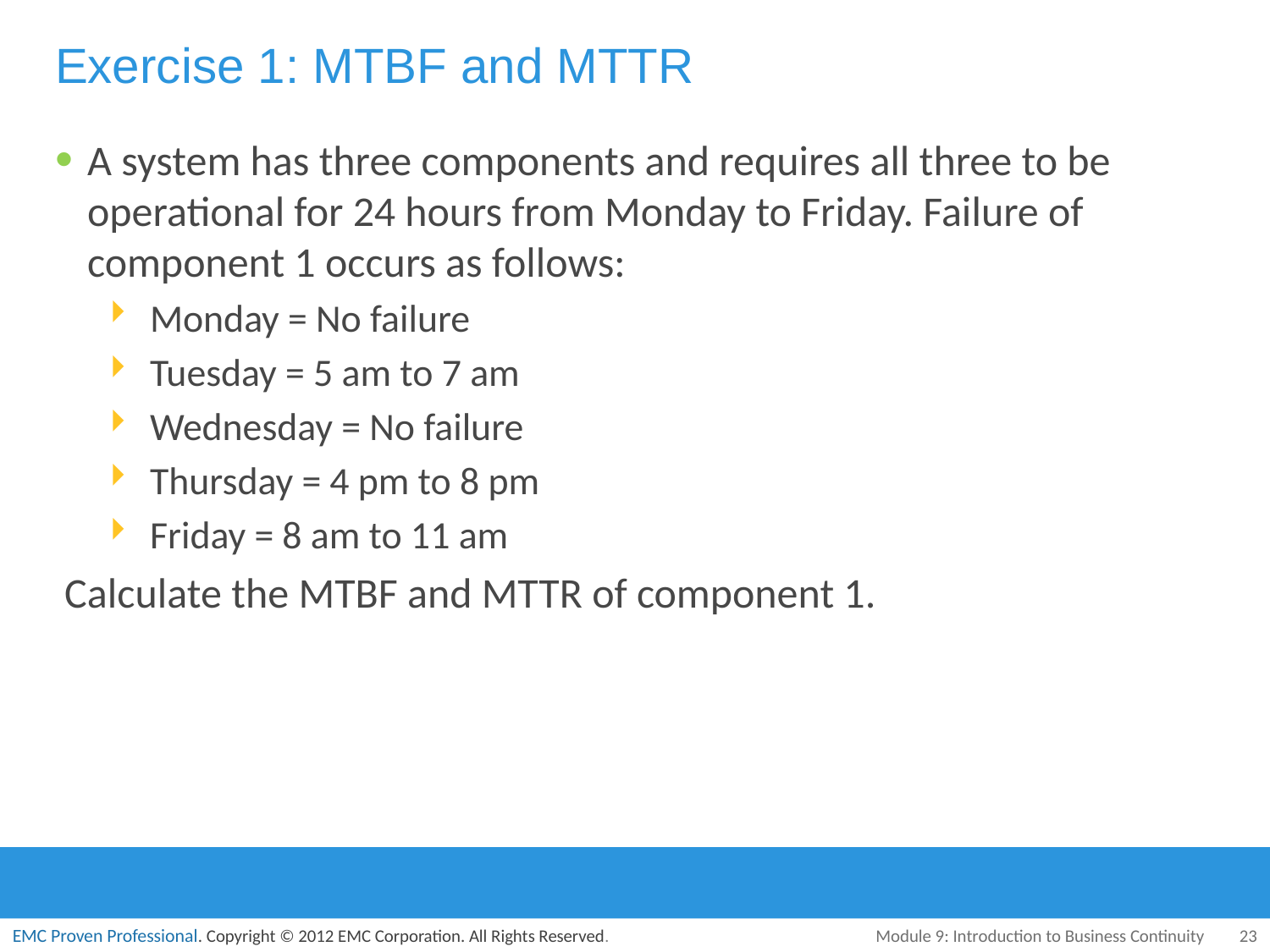

# Exercise 1: MTBF and MTTR
A system has three components and requires all three to be operational for 24 hours from Monday to Friday. Failure of component 1 occurs as follows:
Monday = No failure
Tuesday = 5 am to 7 am
Wednesday = No failure
Thursday = 4 pm to 8 pm
Friday = 8 am to 11 am
 Calculate the MTBF and MTTR of component 1.

Module 9: Introduction to Business Continuity
23